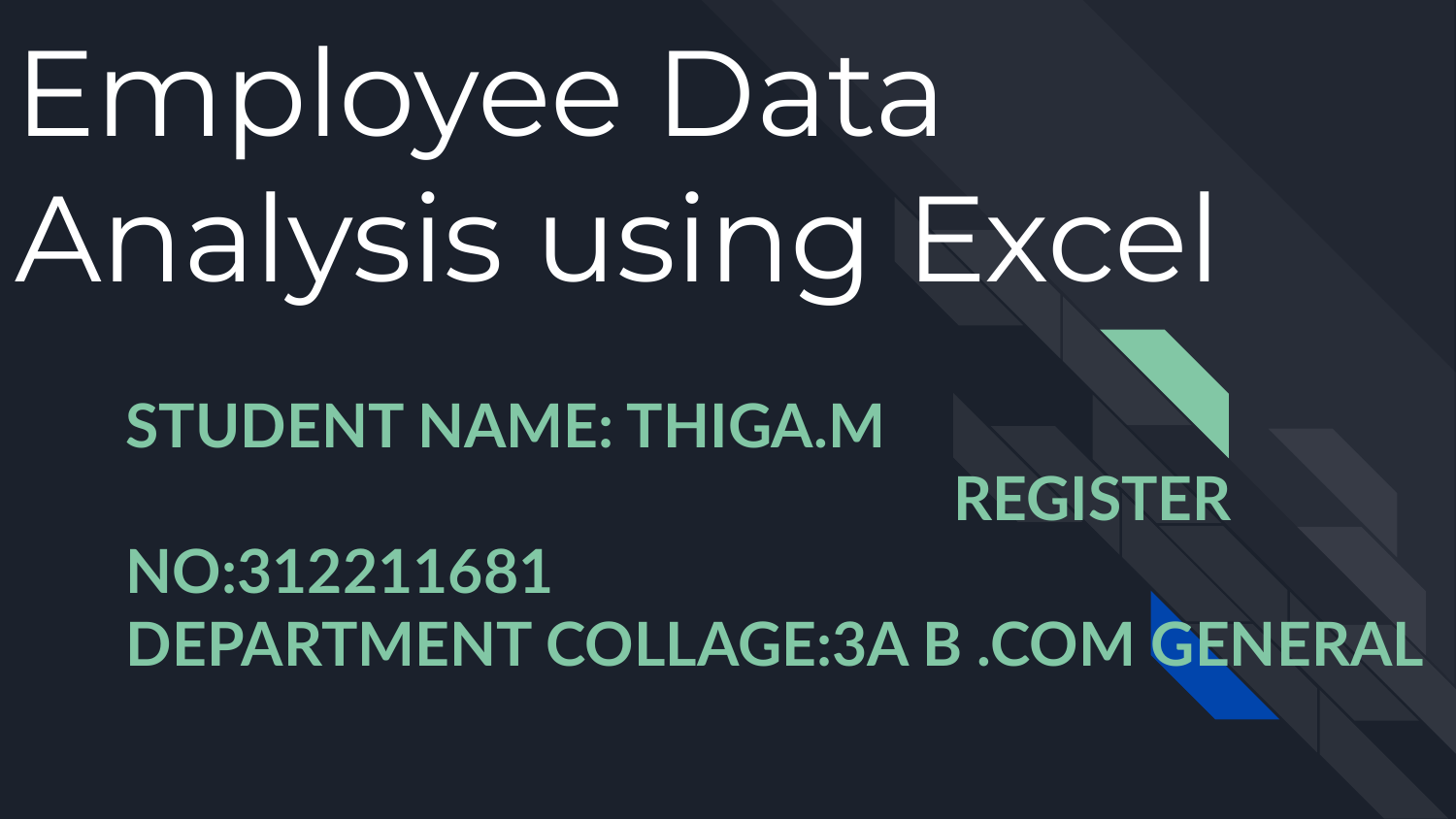

Employee Data Analysis using Excel
# STUDENT NAME: THIGA.M                                                                                              REGISTER NO:312211681
DEPARTMENT COLLAGE:3A B .COM GENERAL